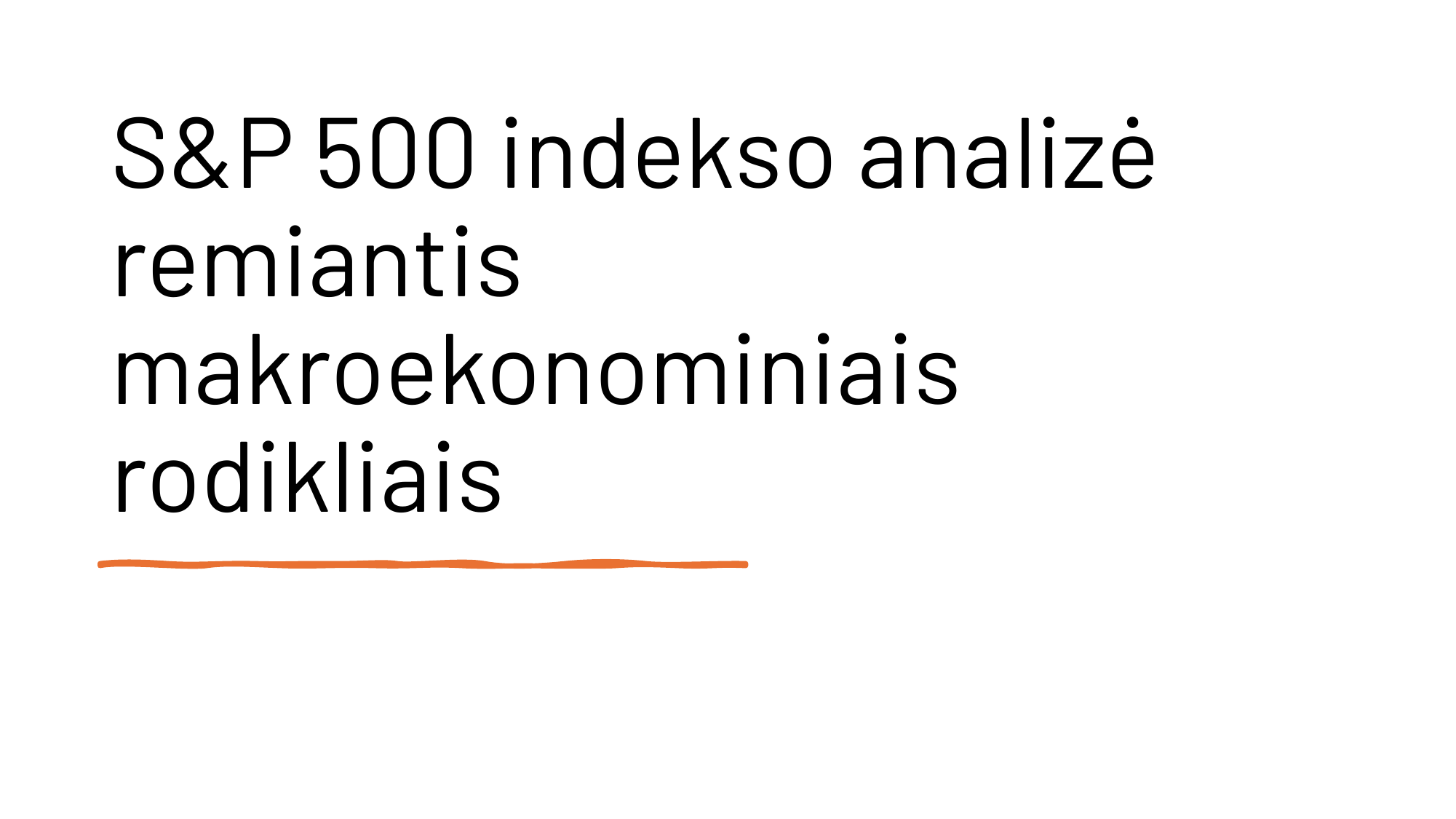

# S&P 500 indekso analizė remiantis makroekonominiais rodikliais